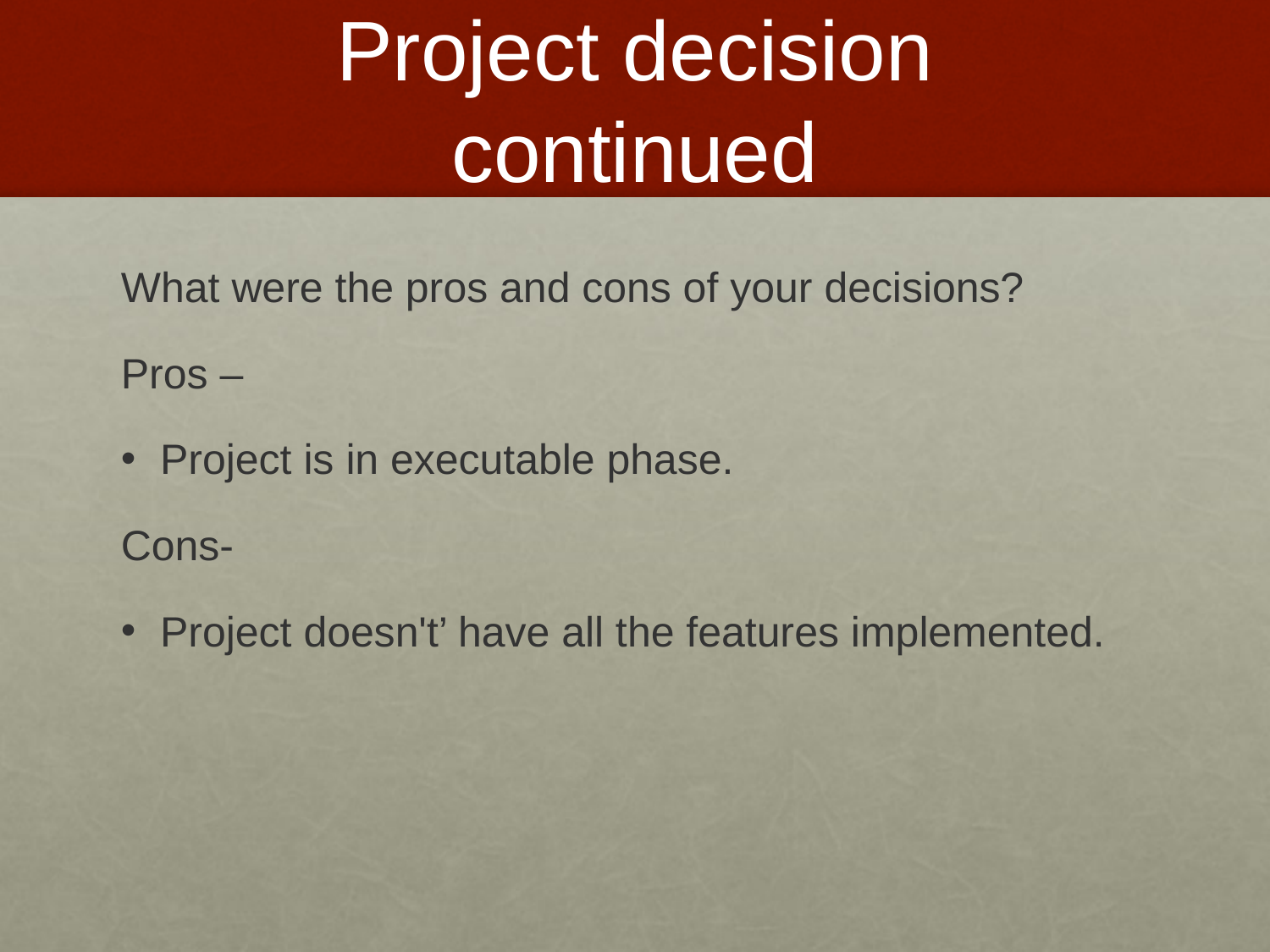

# Project decision continued
What were the pros and cons of your decisions?
Pros –
Project is in executable phase.
Cons-
Project doesn't’ have all the features implemented.